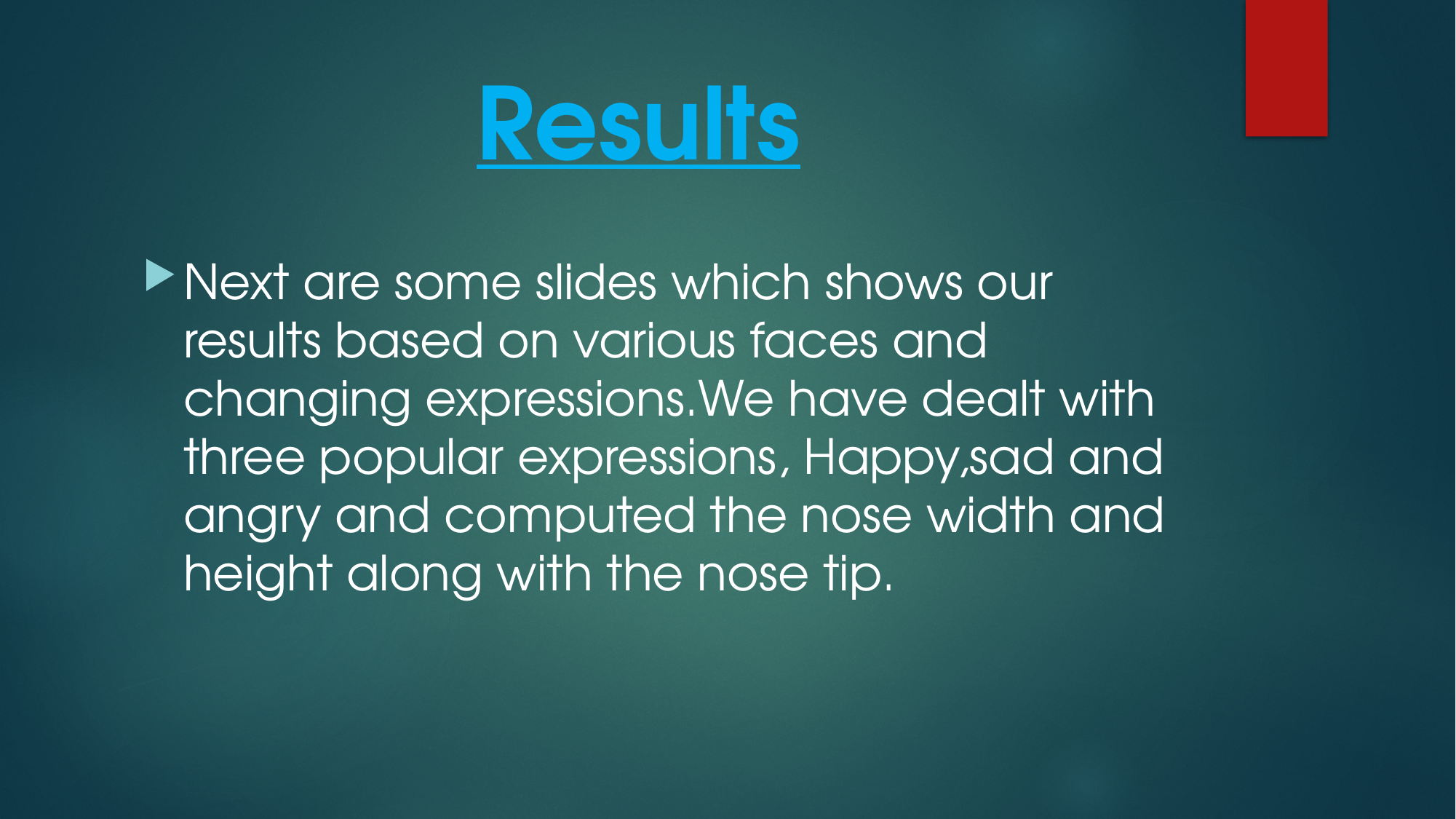

# Results
Next are some slides which shows our results based on various faces and changing expressions.We have dealt with three popular expressions, Happy,sad and angry and computed the nose width and height along with the nose tip.